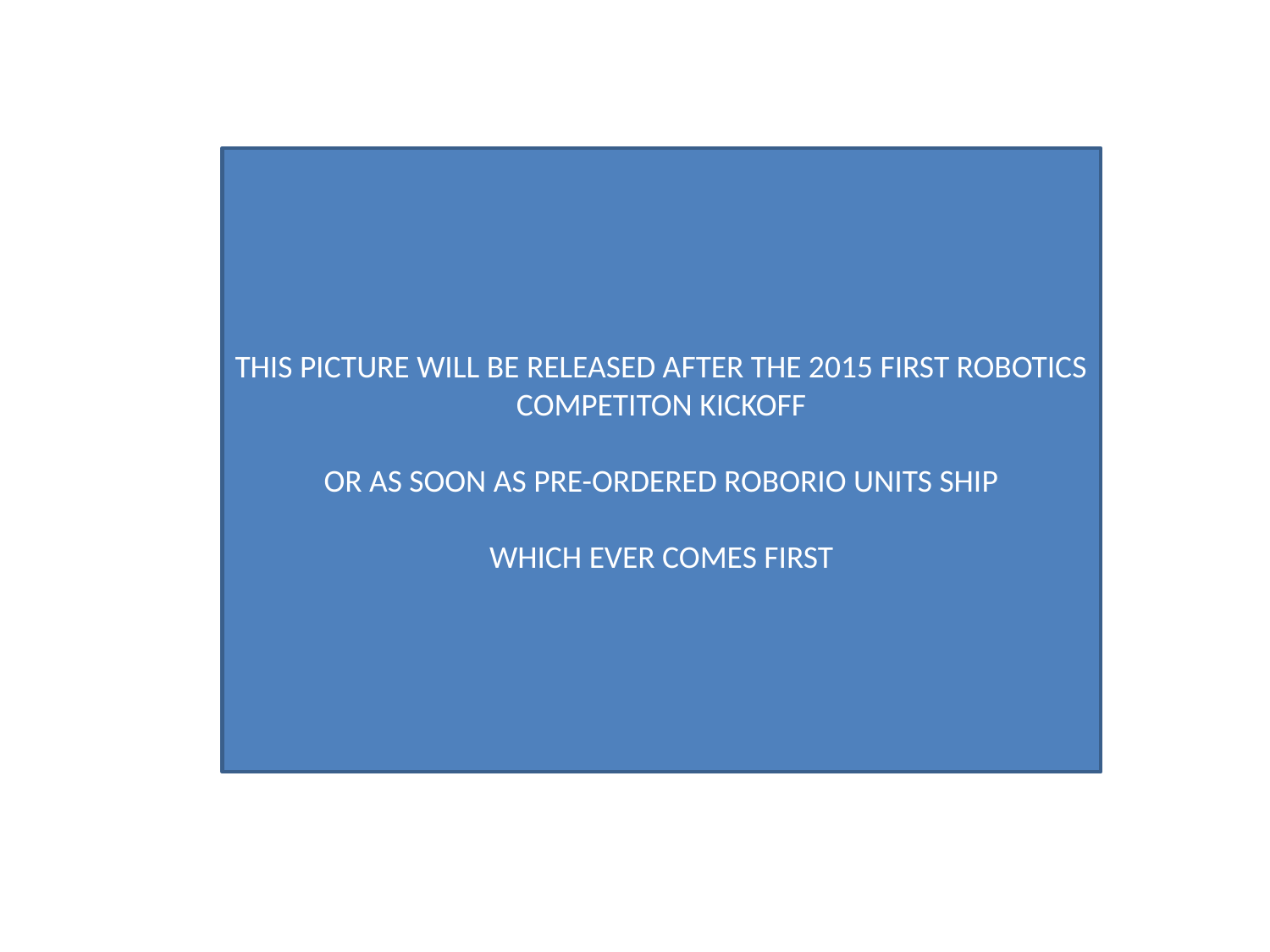

THIS PICTURE WILL BE RELEASED AFTER THE 2015 FIRST ROBOTICS COMPETITON KICKOFF

OR AS SOON AS PRE-ORDERED ROBORIO UNITS SHIP

WHICH EVER COMES FIRST